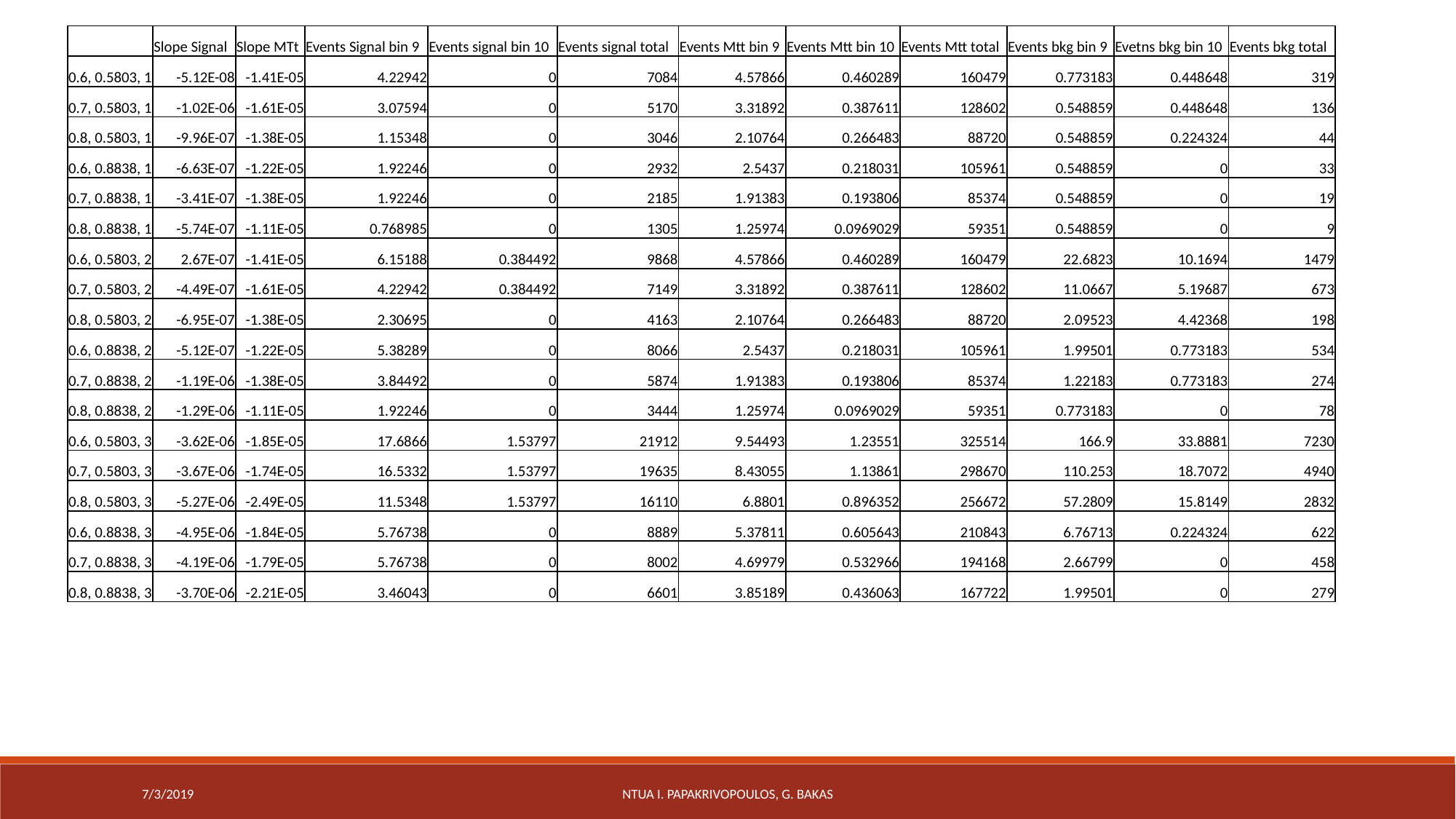

|  | Slope Signal | Slope MTt | Events Signal bin 9 | Events signal bin 10 | Events signal total | Events Mtt bin 9 | Events Mtt bin 10 | Events Mtt total | Events bkg bin 9 | Evetns bkg bin 10 | Events bkg total |
| --- | --- | --- | --- | --- | --- | --- | --- | --- | --- | --- | --- |
| 0.6, 0.5803, 1 | -5.12E-08 | -1.41E-05 | 4.22942 | 0 | 7084 | 4.57866 | 0.460289 | 160479 | 0.773183 | 0.448648 | 319 |
| 0.7, 0.5803, 1 | -1.02E-06 | -1.61E-05 | 3.07594 | 0 | 5170 | 3.31892 | 0.387611 | 128602 | 0.548859 | 0.448648 | 136 |
| 0.8, 0.5803, 1 | -9.96E-07 | -1.38E-05 | 1.15348 | 0 | 3046 | 2.10764 | 0.266483 | 88720 | 0.548859 | 0.224324 | 44 |
| 0.6, 0.8838, 1 | -6.63E-07 | -1.22E-05 | 1.92246 | 0 | 2932 | 2.5437 | 0.218031 | 105961 | 0.548859 | 0 | 33 |
| 0.7, 0.8838, 1 | -3.41E-07 | -1.38E-05 | 1.92246 | 0 | 2185 | 1.91383 | 0.193806 | 85374 | 0.548859 | 0 | 19 |
| 0.8, 0.8838, 1 | -5.74E-07 | -1.11E-05 | 0.768985 | 0 | 1305 | 1.25974 | 0.0969029 | 59351 | 0.548859 | 0 | 9 |
| 0.6, 0.5803, 2 | 2.67E-07 | -1.41E-05 | 6.15188 | 0.384492 | 9868 | 4.57866 | 0.460289 | 160479 | 22.6823 | 10.1694 | 1479 |
| 0.7, 0.5803, 2 | -4.49E-07 | -1.61E-05 | 4.22942 | 0.384492 | 7149 | 3.31892 | 0.387611 | 128602 | 11.0667 | 5.19687 | 673 |
| 0.8, 0.5803, 2 | -6.95E-07 | -1.38E-05 | 2.30695 | 0 | 4163 | 2.10764 | 0.266483 | 88720 | 2.09523 | 4.42368 | 198 |
| 0.6, 0.8838, 2 | -5.12E-07 | -1.22E-05 | 5.38289 | 0 | 8066 | 2.5437 | 0.218031 | 105961 | 1.99501 | 0.773183 | 534 |
| 0.7, 0.8838, 2 | -1.19E-06 | -1.38E-05 | 3.84492 | 0 | 5874 | 1.91383 | 0.193806 | 85374 | 1.22183 | 0.773183 | 274 |
| 0.8, 0.8838, 2 | -1.29E-06 | -1.11E-05 | 1.92246 | 0 | 3444 | 1.25974 | 0.0969029 | 59351 | 0.773183 | 0 | 78 |
| 0.6, 0.5803, 3 | -3.62E-06 | -1.85E-05 | 17.6866 | 1.53797 | 21912 | 9.54493 | 1.23551 | 325514 | 166.9 | 33.8881 | 7230 |
| 0.7, 0.5803, 3 | -3.67E-06 | -1.74E-05 | 16.5332 | 1.53797 | 19635 | 8.43055 | 1.13861 | 298670 | 110.253 | 18.7072 | 4940 |
| 0.8, 0.5803, 3 | -5.27E-06 | -2.49E-05 | 11.5348 | 1.53797 | 16110 | 6.8801 | 0.896352 | 256672 | 57.2809 | 15.8149 | 2832 |
| 0.6, 0.8838, 3 | -4.95E-06 | -1.84E-05 | 5.76738 | 0 | 8889 | 5.37811 | 0.605643 | 210843 | 6.76713 | 0.224324 | 622 |
| 0.7, 0.8838, 3 | -4.19E-06 | -1.79E-05 | 5.76738 | 0 | 8002 | 4.69979 | 0.532966 | 194168 | 2.66799 | 0 | 458 |
| 0.8, 0.8838, 3 | -3.70E-06 | -2.21E-05 | 3.46043 | 0 | 6601 | 3.85189 | 0.436063 | 167722 | 1.99501 | 0 | 279 |
7/3/2019
NTUA I. Papakrivopoulos, G. Bakas